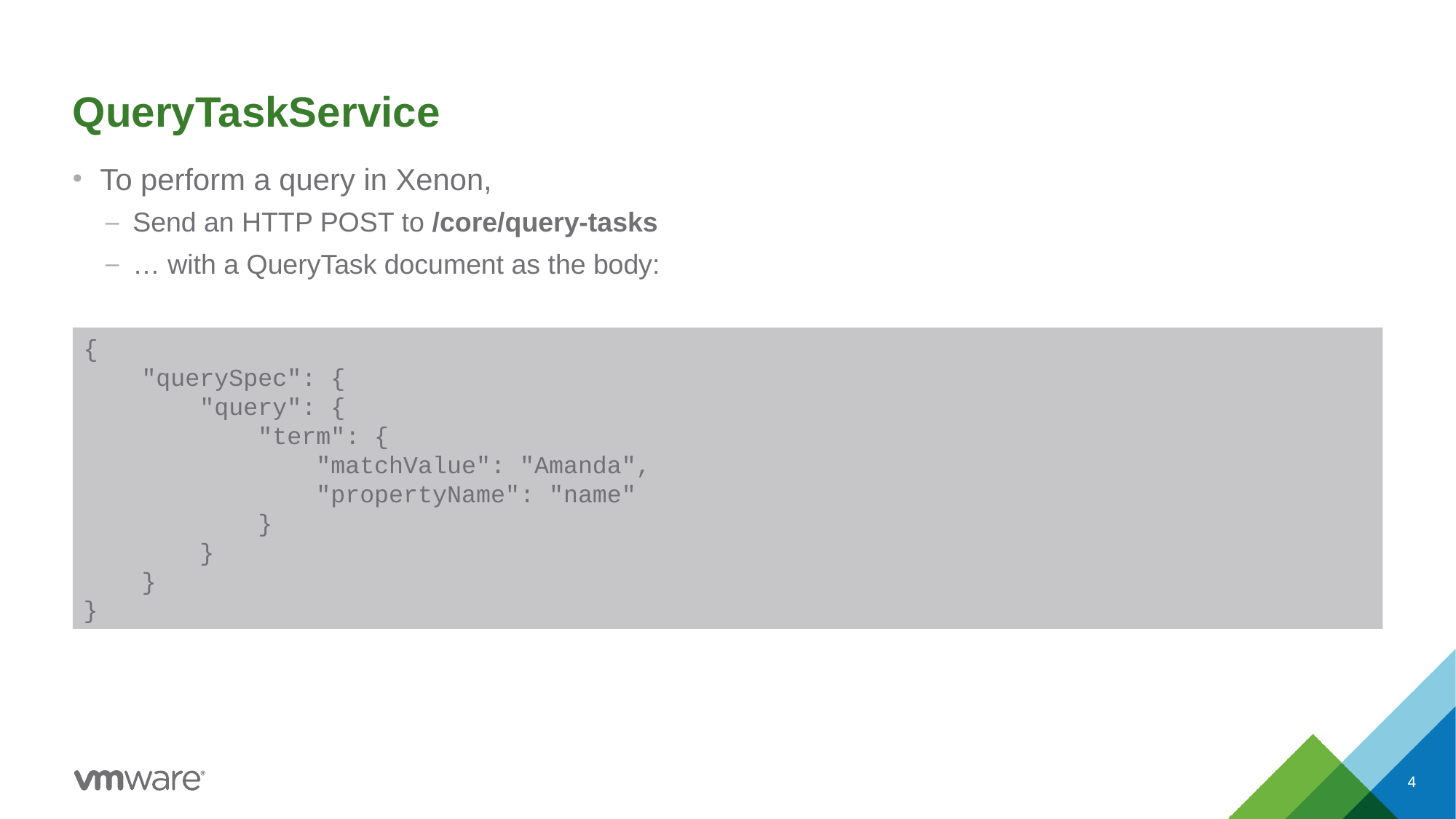

# QueryTaskService
To perform a query in Xenon,
Send an HTTP POST to /core/query-tasks
… with a QueryTask document as the body:
{
    "querySpec": {
        "query": {
            "term": {
                "matchValue": "Amanda",
                "propertyName": "name"
            }
        }
    }
}
4